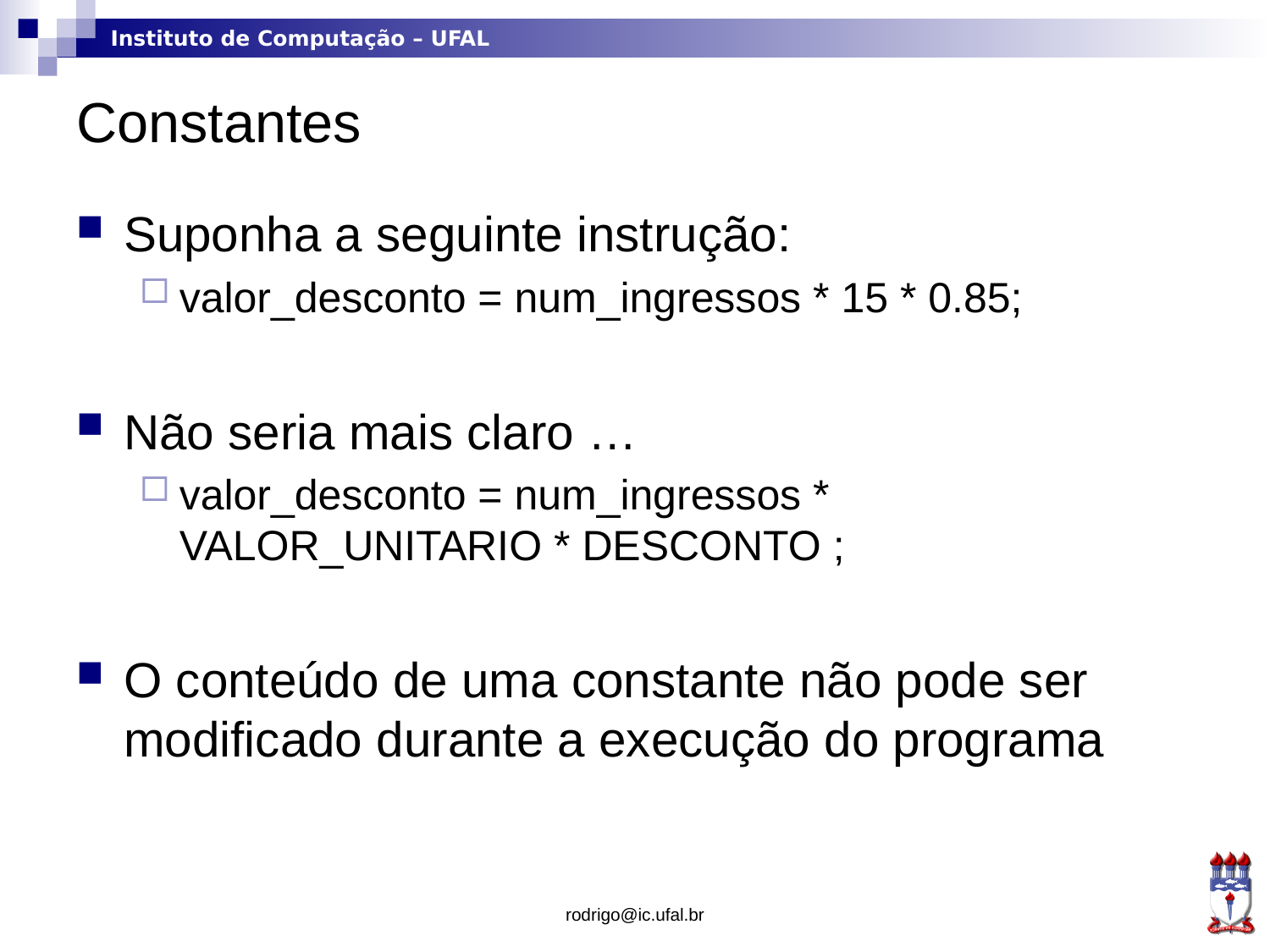

# Constantes
Suponha a seguinte instrução:
valor_desconto = num_ingressos * 15 * 0.85;

Não seria mais claro …
valor_desconto = num_ingressos * VALOR_UNITARIO * DESCONTO ;

O conteúdo de uma constante não pode ser modificado durante a execução do programa
rodrigo@ic.ufal.br